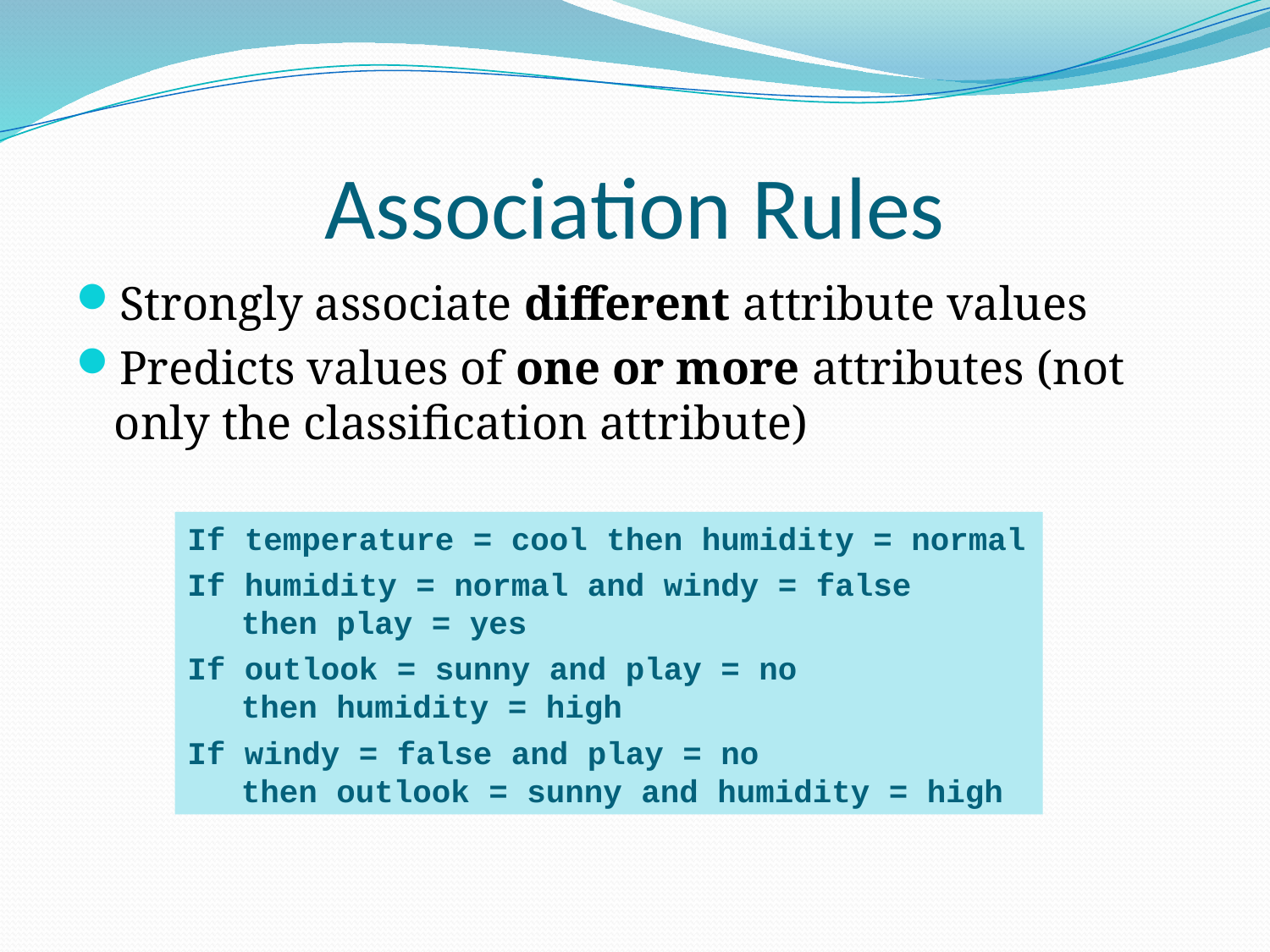

# Association Rules
Strongly associate different attribute values
Predicts values of one or more attributes (not only the classification attribute)
If temperature = cool then humidity = normal
If humidity = normal and windy = false
then play = yes
If outlook = sunny and play = no
then humidity = high
If windy = false and play = no
then outlook = sunny and humidity = high